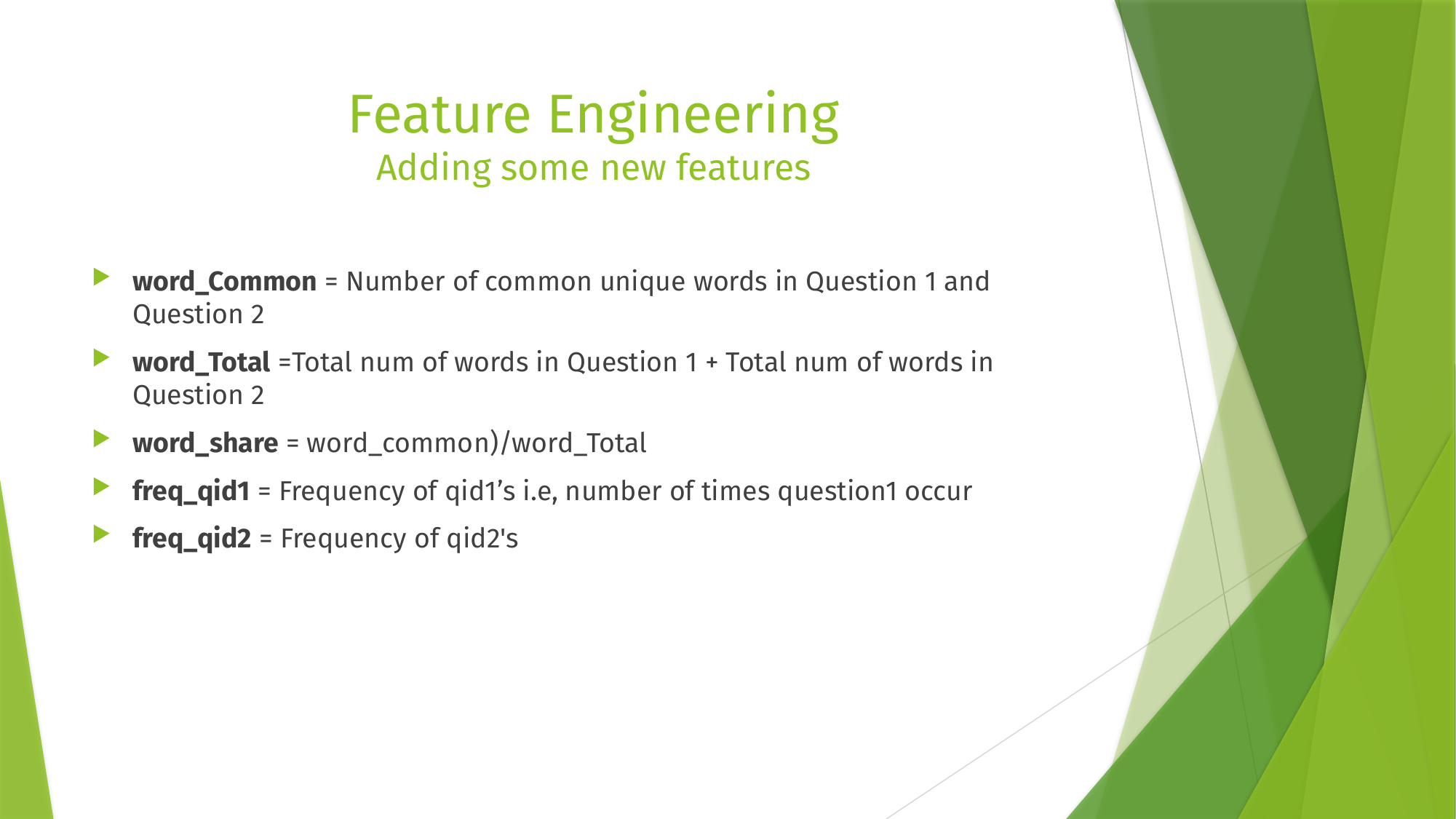

# Feature Engineering Adding some new features
word_Common = Number of common unique words in Question 1 and Question 2
word_Total =Total num of words in Question 1 + Total num of words in Question 2
word_share = word_common)/word_Total
freq_qid1 = Frequency of qid1’s i.e, number of times question1 occur
freq_qid2 = Frequency of qid2's